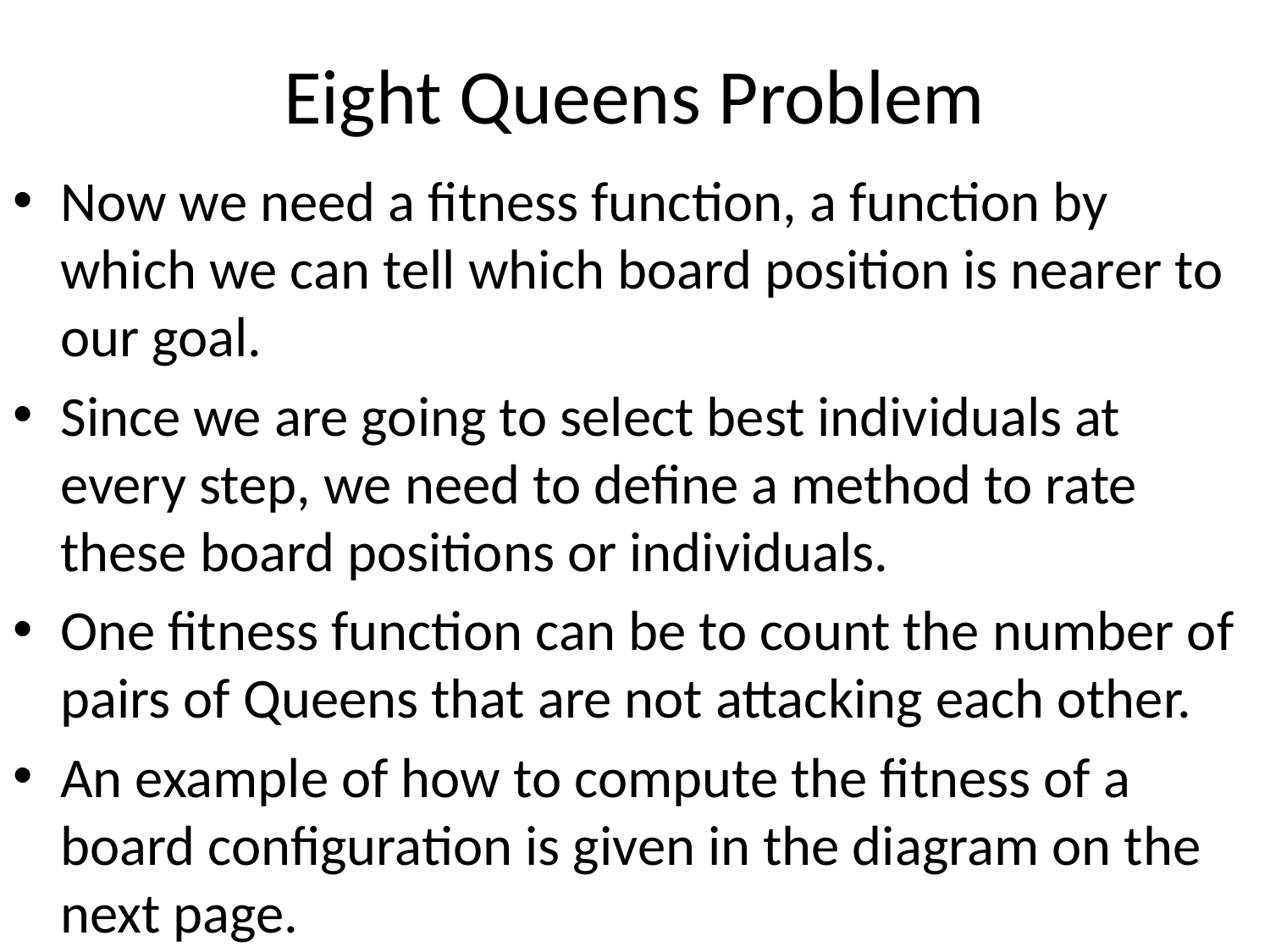

# Eight Queens Problem
Now we need a fitness function, a function by which we can tell which board position is nearer to our goal.
Since we are going to select best individuals at every step, we need to define a method to rate these board positions or individuals.
One fitness function can be to count the number of pairs of Queens that are not attacking each other.
An example of how to compute the fitness of a board configuration is given in the diagram on the next page.